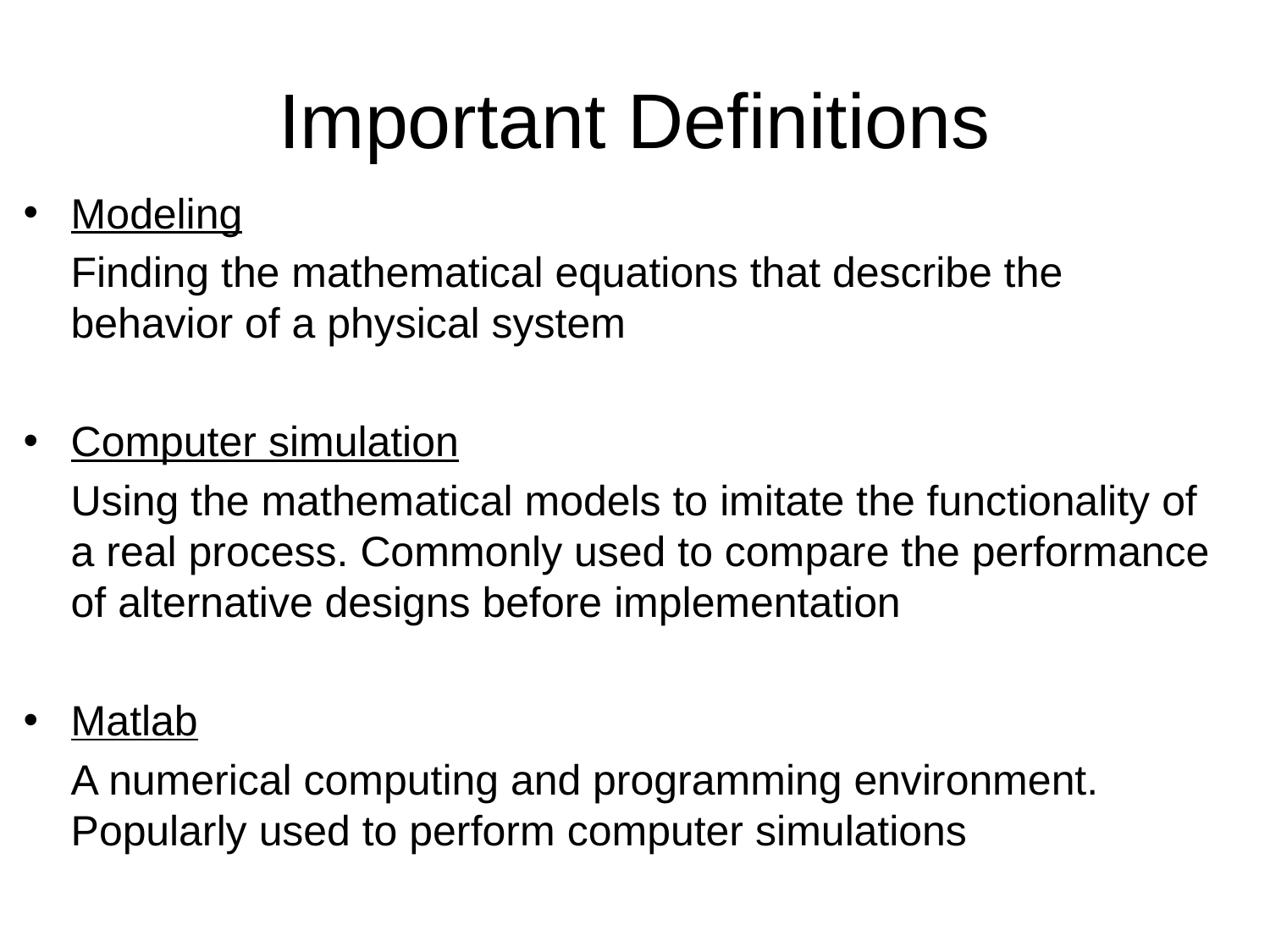

# Important Definitions
Modeling
	Finding the mathematical equations that describe the behavior of a physical system

Computer simulation
	Using the mathematical models to imitate the functionality of a real process. Commonly used to compare the performance of alternative designs before implementation

Matlab
	A numerical computing and programming environment. Popularly used to perform computer simulations